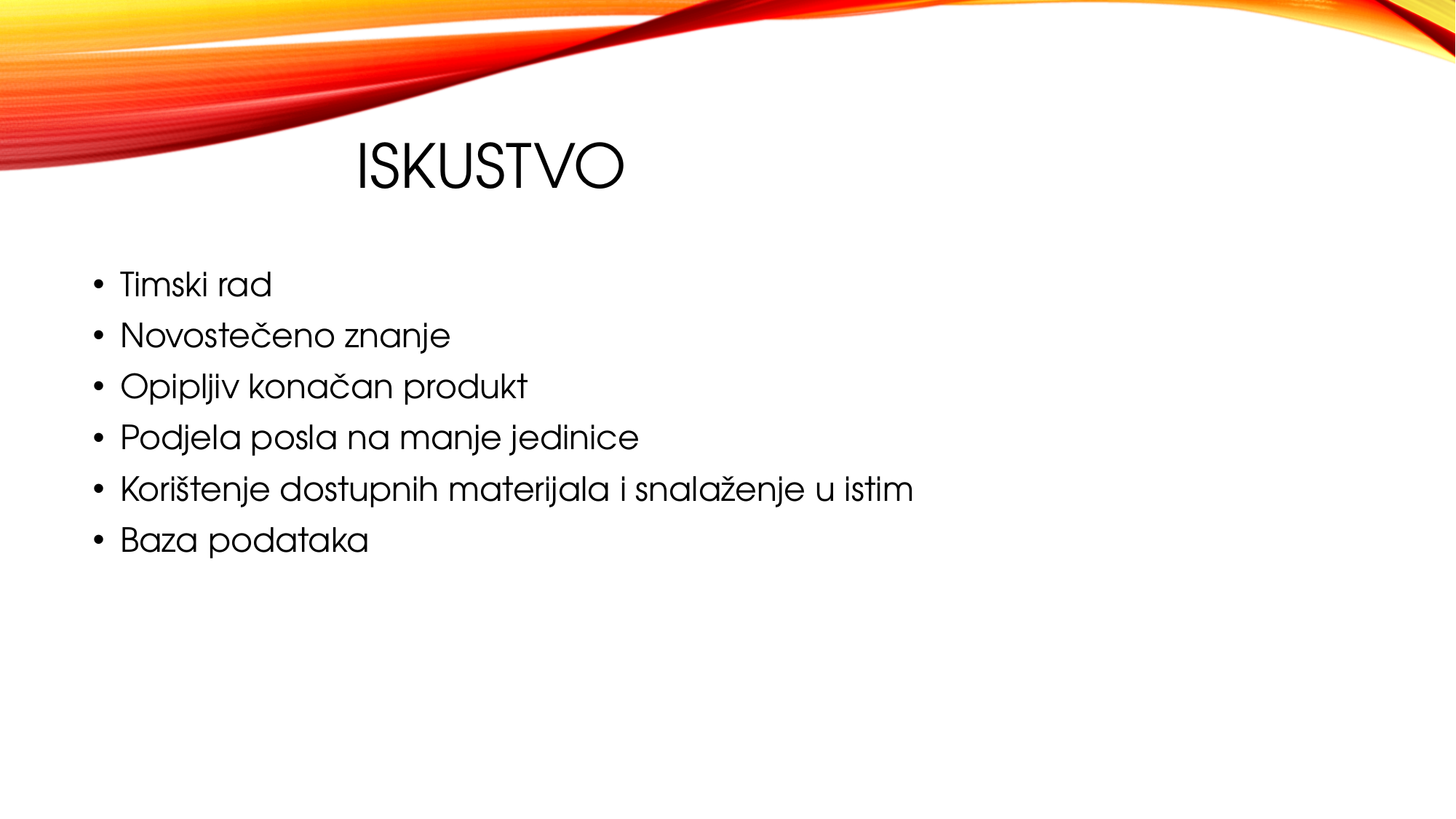

# Iskustvo
Timski rad
Novostečeno znanje
Opipljiv konačan produkt
Podjela posla na manje jedinice
Korištenje dostupnih materijala i snalaženje u istim
Baza podataka